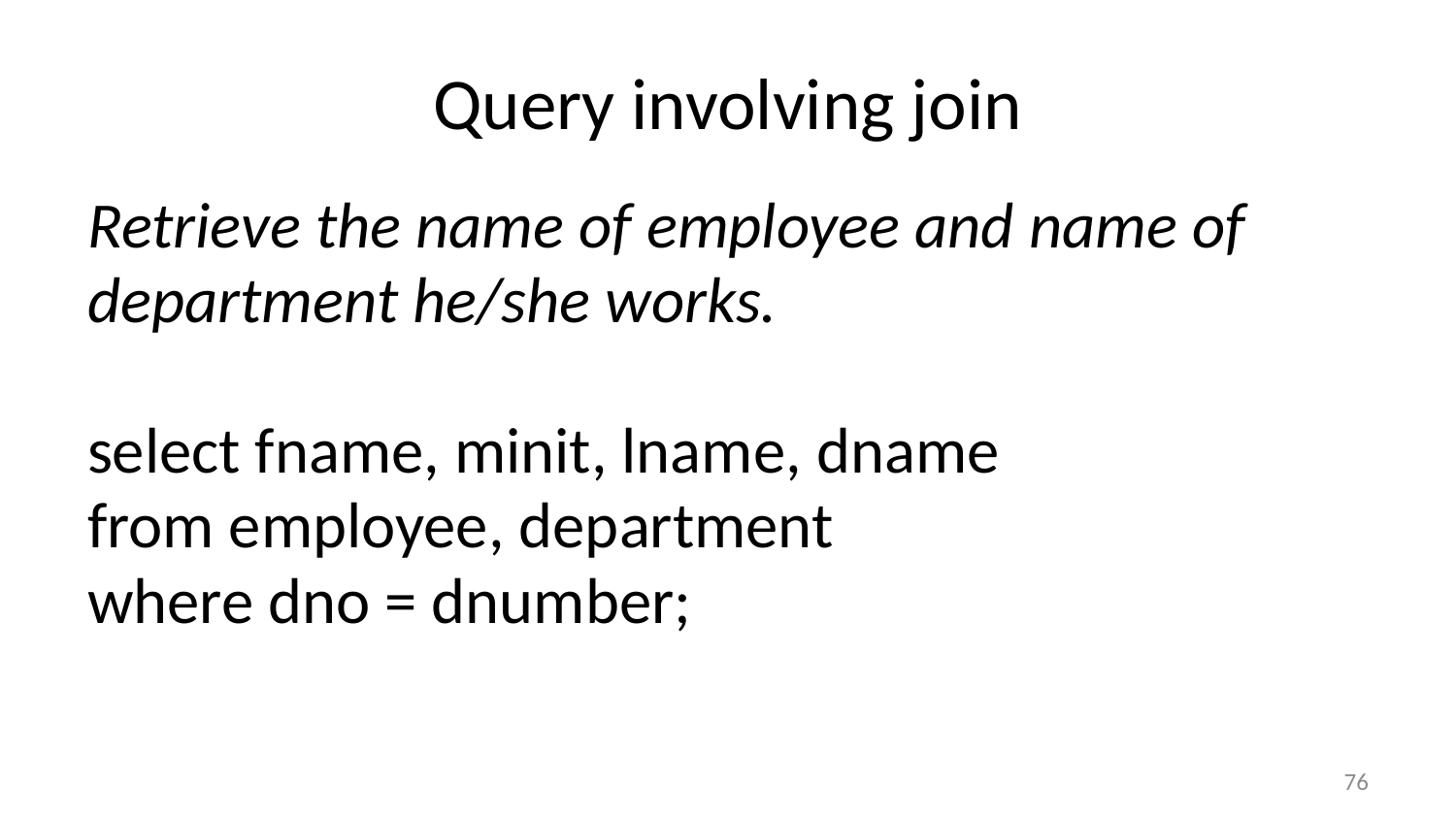

# Query involving join
Retrieve the name of employee and name of
department he/she works.

select fname, minit, lname, dname
from employee, department
where dno = dnumber;

76